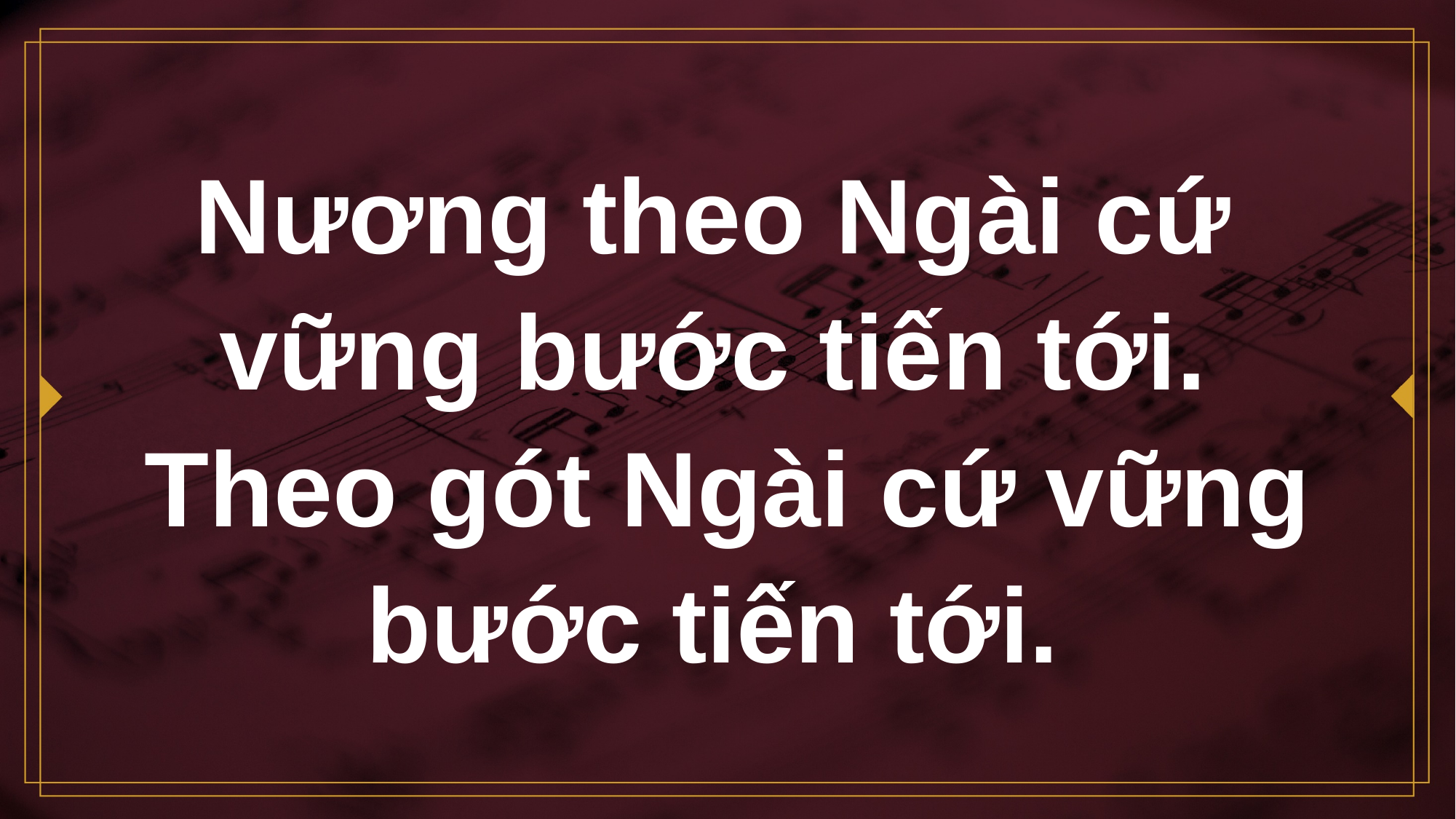

# Nương theo Ngài cứ vững bước tiến tới. Theo gót Ngài cứ vững bước tiến tới.